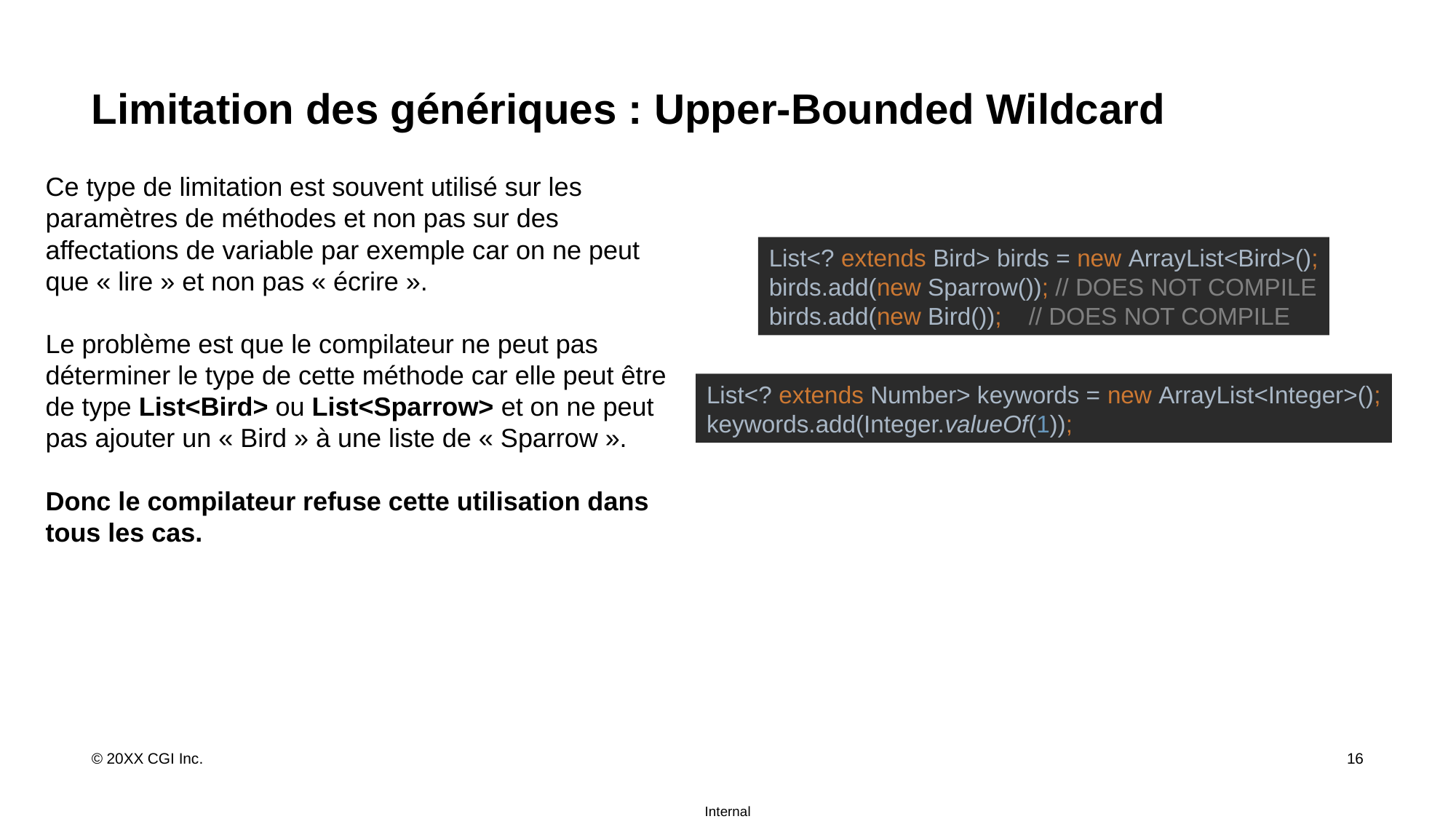

# Limitation des génériques : Upper-Bounded Wildcard
Ce type de limitation est souvent utilisé sur les paramètres de méthodes et non pas sur des affectations de variable par exemple car on ne peut que « lire » et non pas « écrire ».

Le problème est que le compilateur ne peut pas déterminer le type de cette méthode car elle peut être de type List<Bird> ou List<Sparrow> et on ne peut pas ajouter un « Bird » à une liste de « Sparrow ».

Donc le compilateur refuse cette utilisation dans tous les cas.

List<? extends Bird> birds = new ArrayList<Bird>();
birds.add(new Sparrow()); // DOES NOT COMPILE
birds.add(new Bird());    // DOES NOT COMPILE
List<? extends Number> keywords = new ArrayList<Integer>();
keywords.add(Integer.valueOf(1));

16